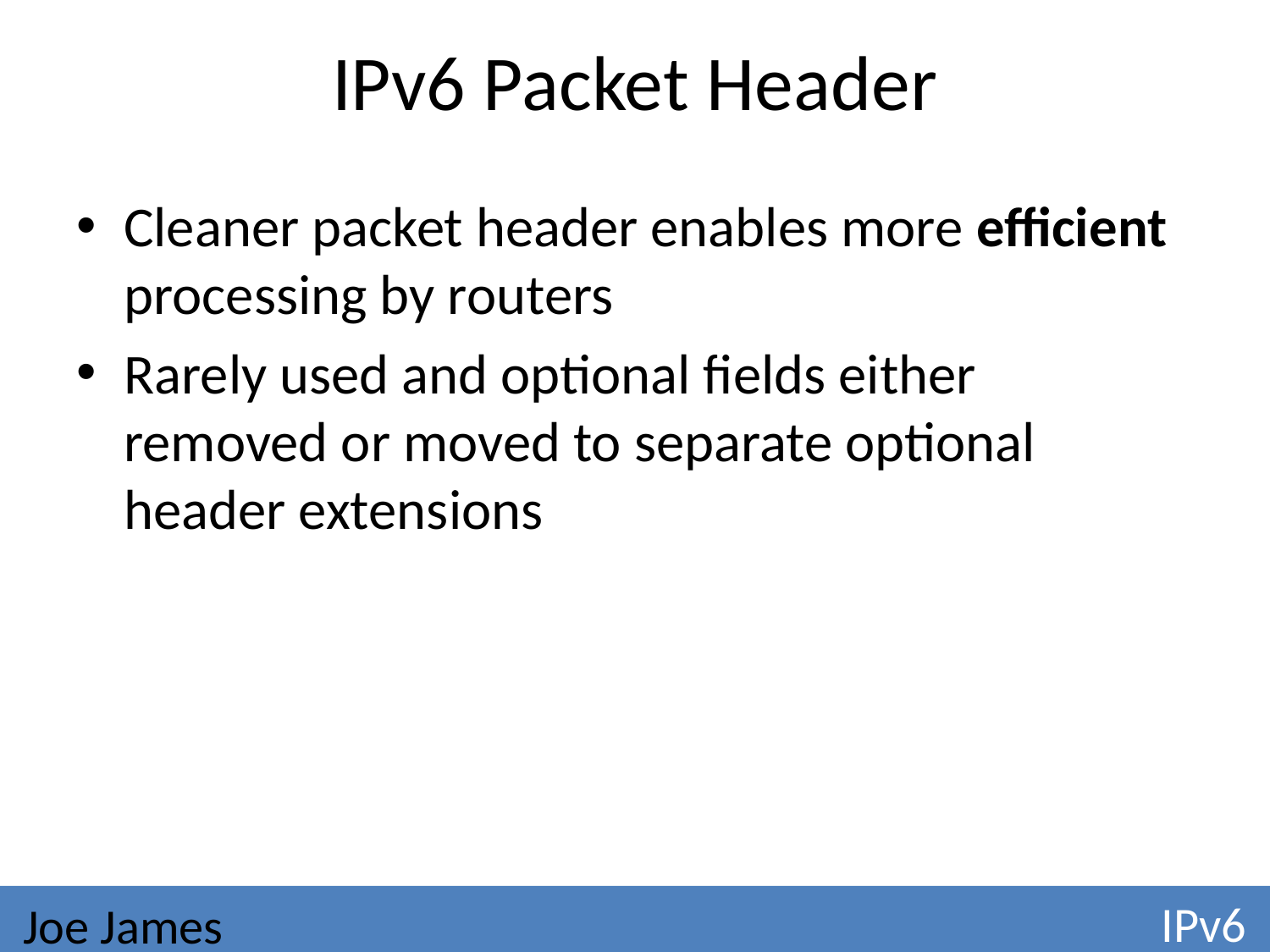

# IPv6 Packet Header
Cleaner packet header enables more efficient processing by routers
Rarely used and optional fields either removed or moved to separate optional header extensions